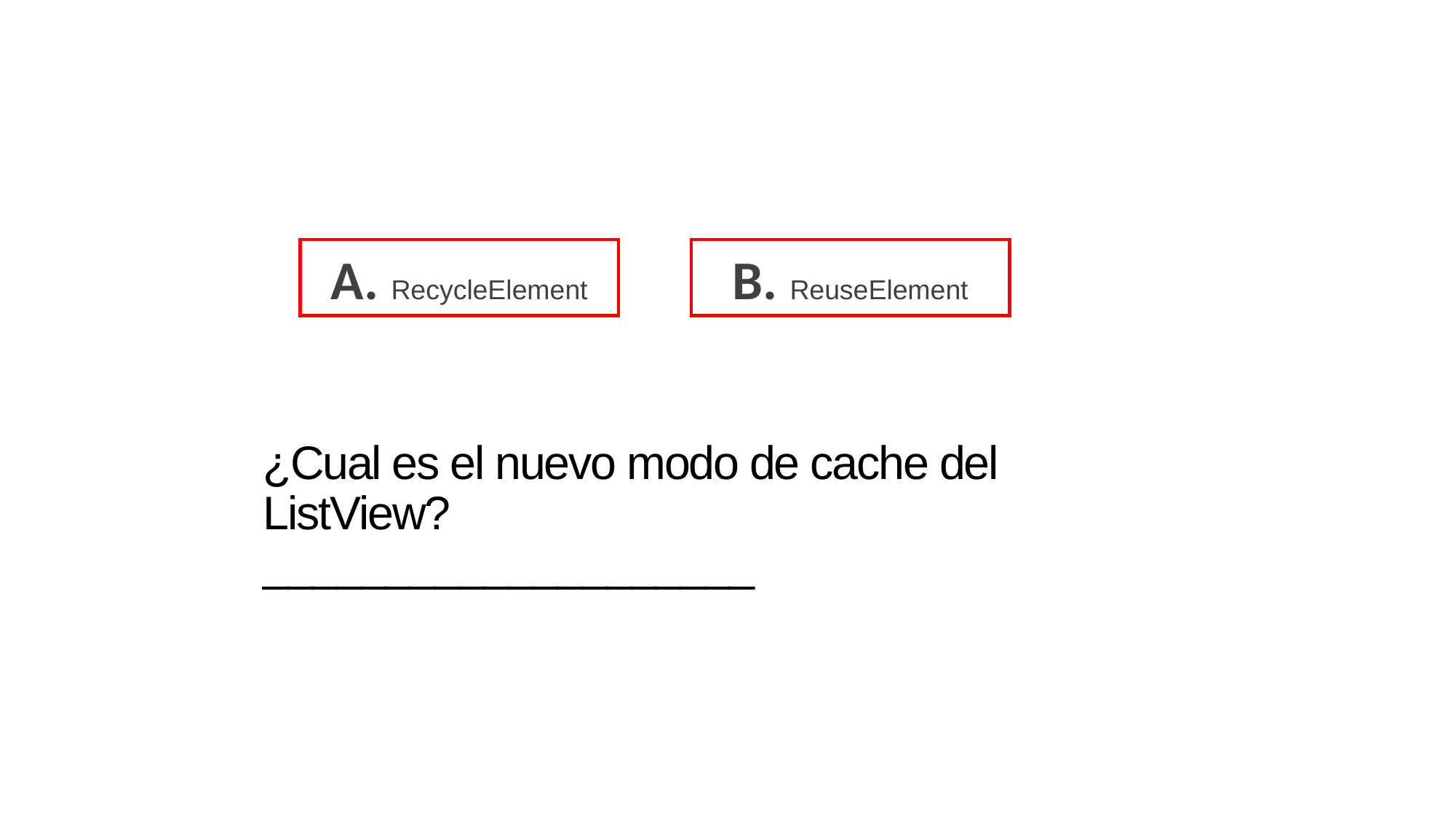

A. RecycleElement
B. ReuseElement
# ¿Cual es el nuevo modo de cache del ListView? ____________________